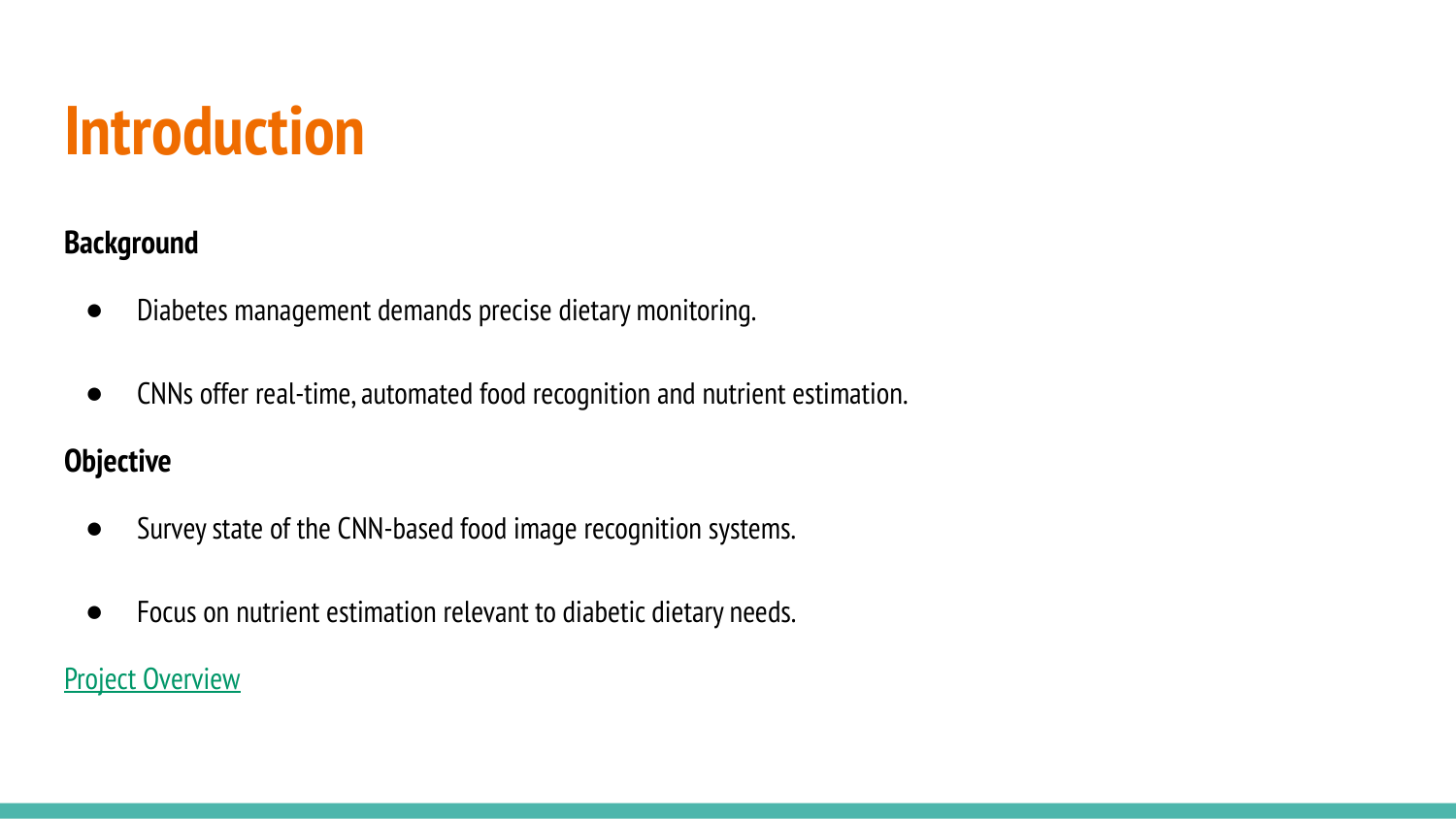

# Introduction
Background
Diabetes management demands precise dietary monitoring.
CNNs offer real-time, automated food recognition and nutrient estimation.
Objective
Survey state of the CNN-based food image recognition systems.
Focus on nutrient estimation relevant to diabetic dietary needs.
Project Overview